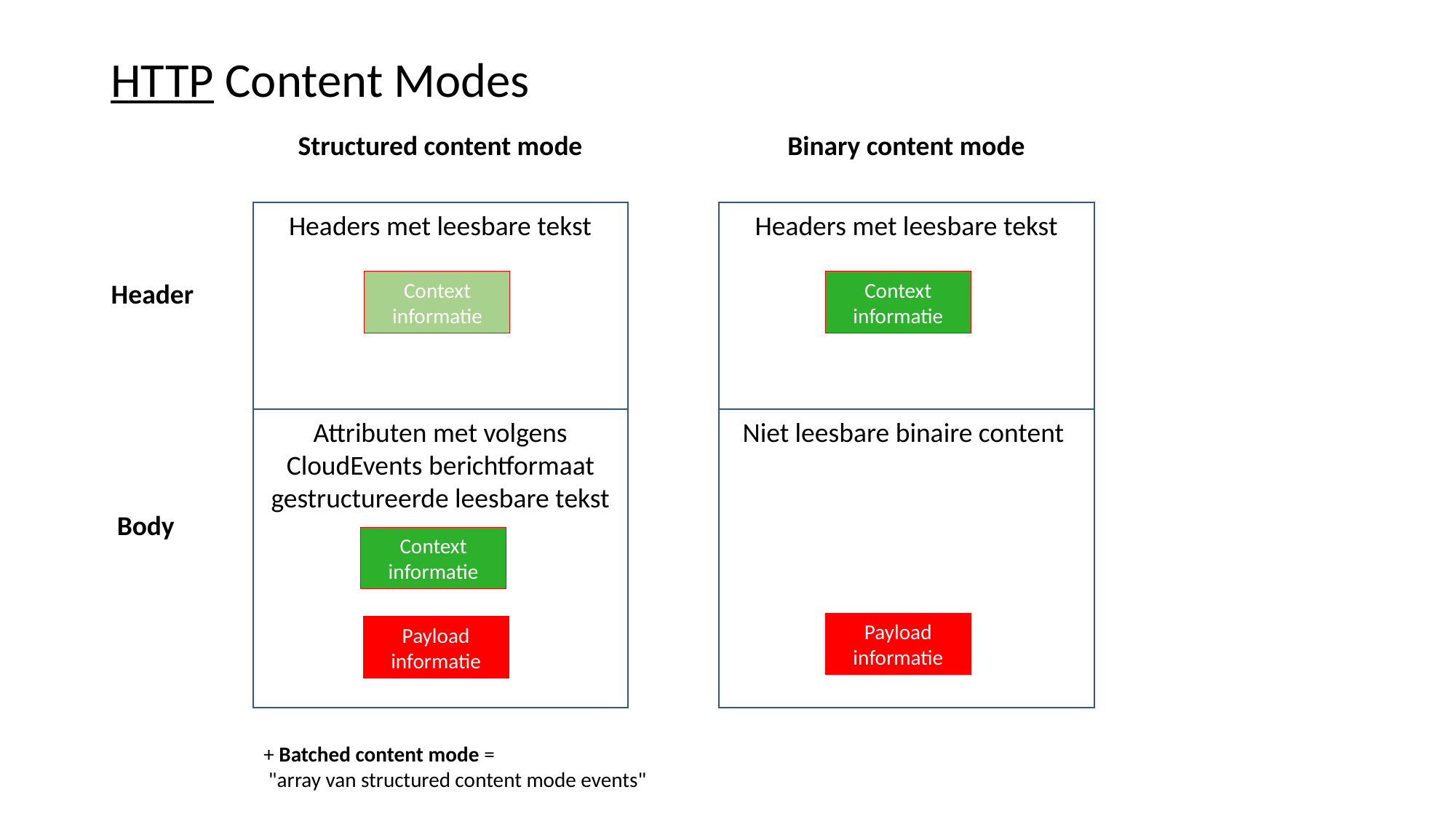

# HTTP Content Modes
Structured content mode
Binary content mode
Headers met leesbare tekst
Niet leesbare binaire content
Headers met leesbare tekst
Header
Context informatie
Context informatie
Attributen met volgens CloudEvents berichtformaat gestructureerde leesbare tekst
Body
Context informatie
Payload informatie
Payload informatie
+ Batched content mode =
 "array van structured content mode events"